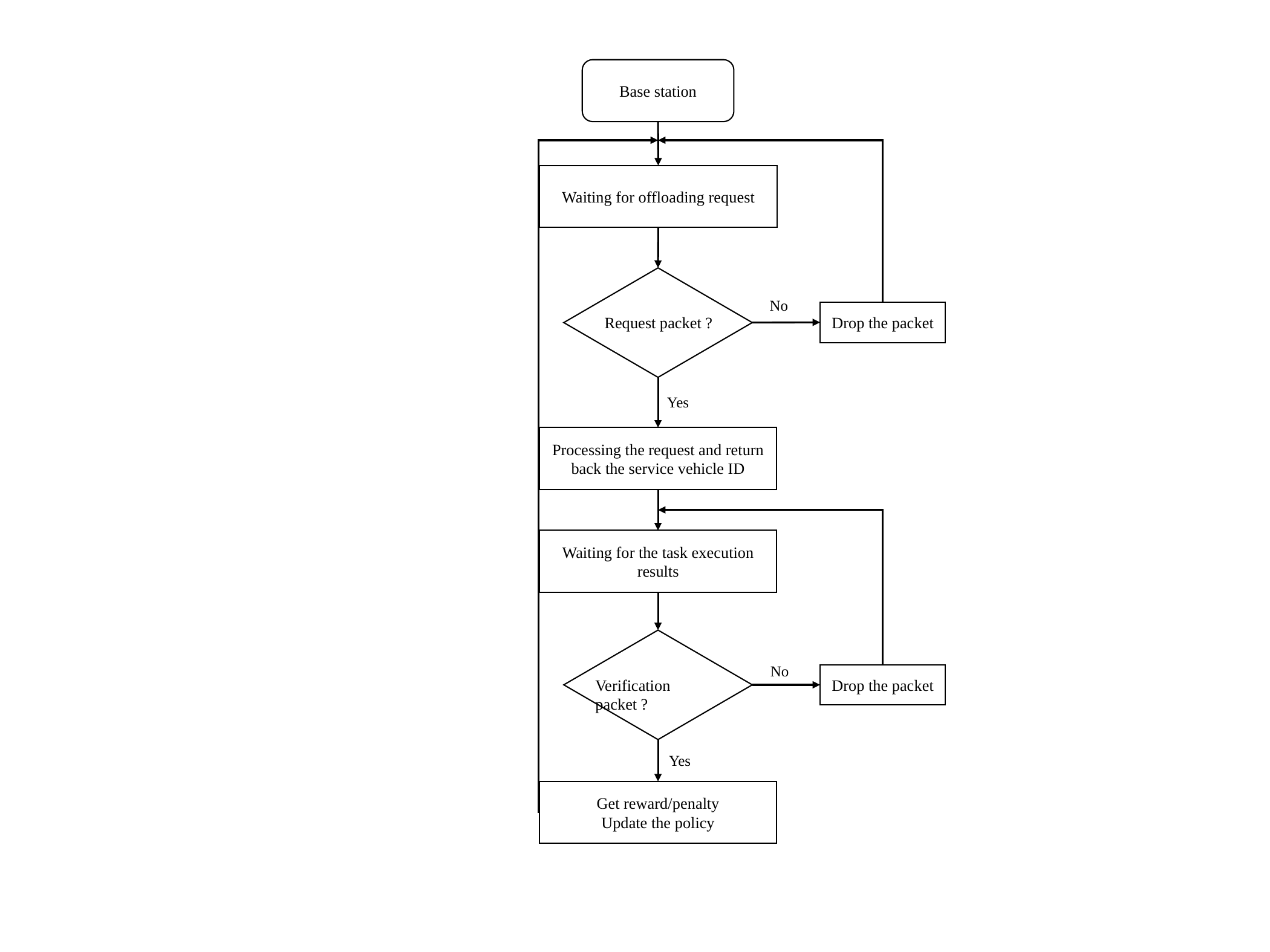

Base station
Waiting for offloading request

Request packet ?
No
Drop the packet
Yes
Processing the request and return back the service vehicle ID
Waiting for the task execution results

Verification packet ?
No
Drop the packet
Yes
Get reward/penalty
Update the policy